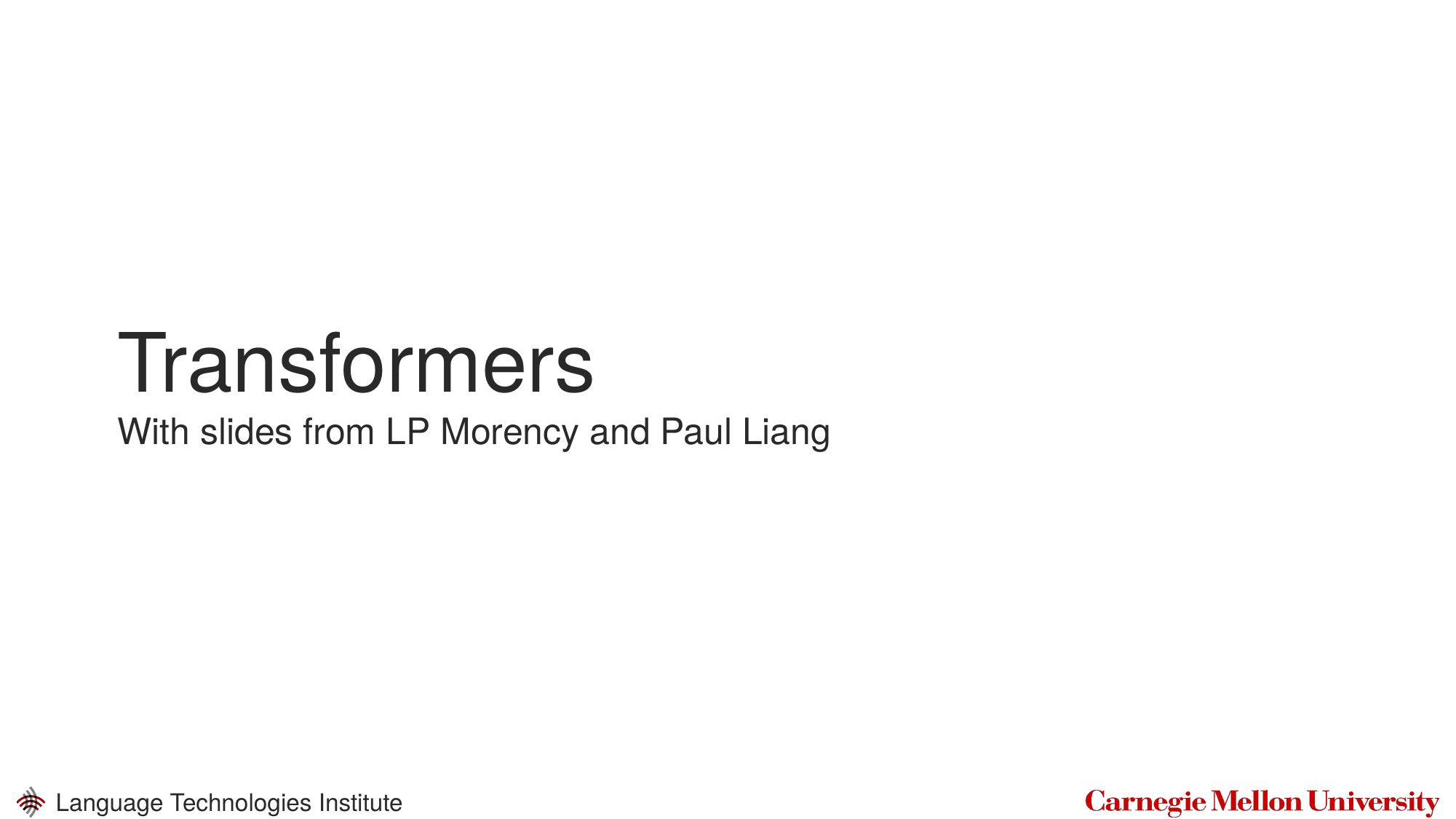

Transformers
With slides from LP Morency and Paul Liang